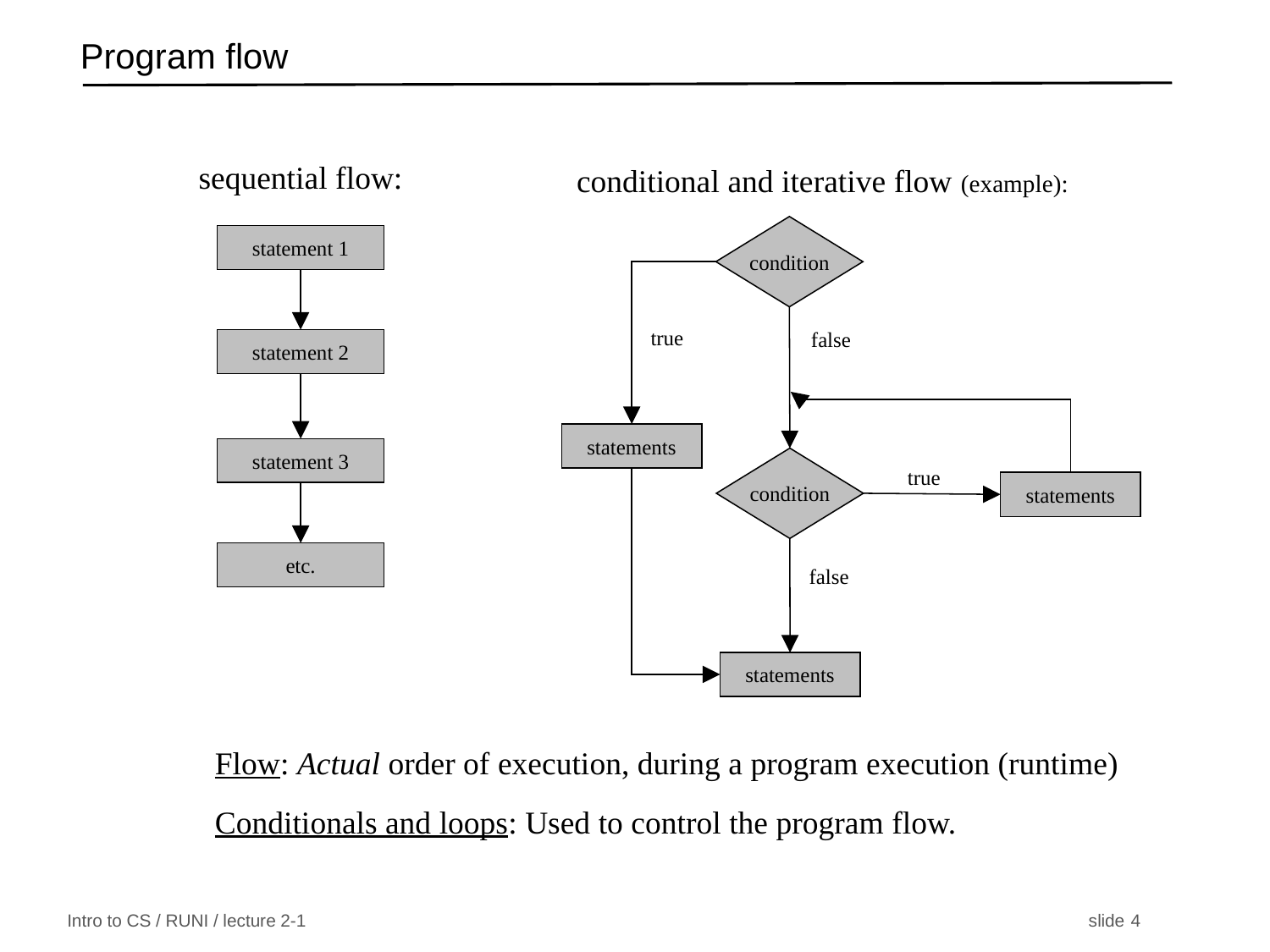

# Program flow
sequential flow:
statement 1
statement 2
statement 3
etc.
conditional and iterative flow (example):
condition
true
false

statements
condition
true
statements
false
statements
Flow: Actual order of execution, during a program execution (runtime)
Conditionals and loops: Used to control the program flow.